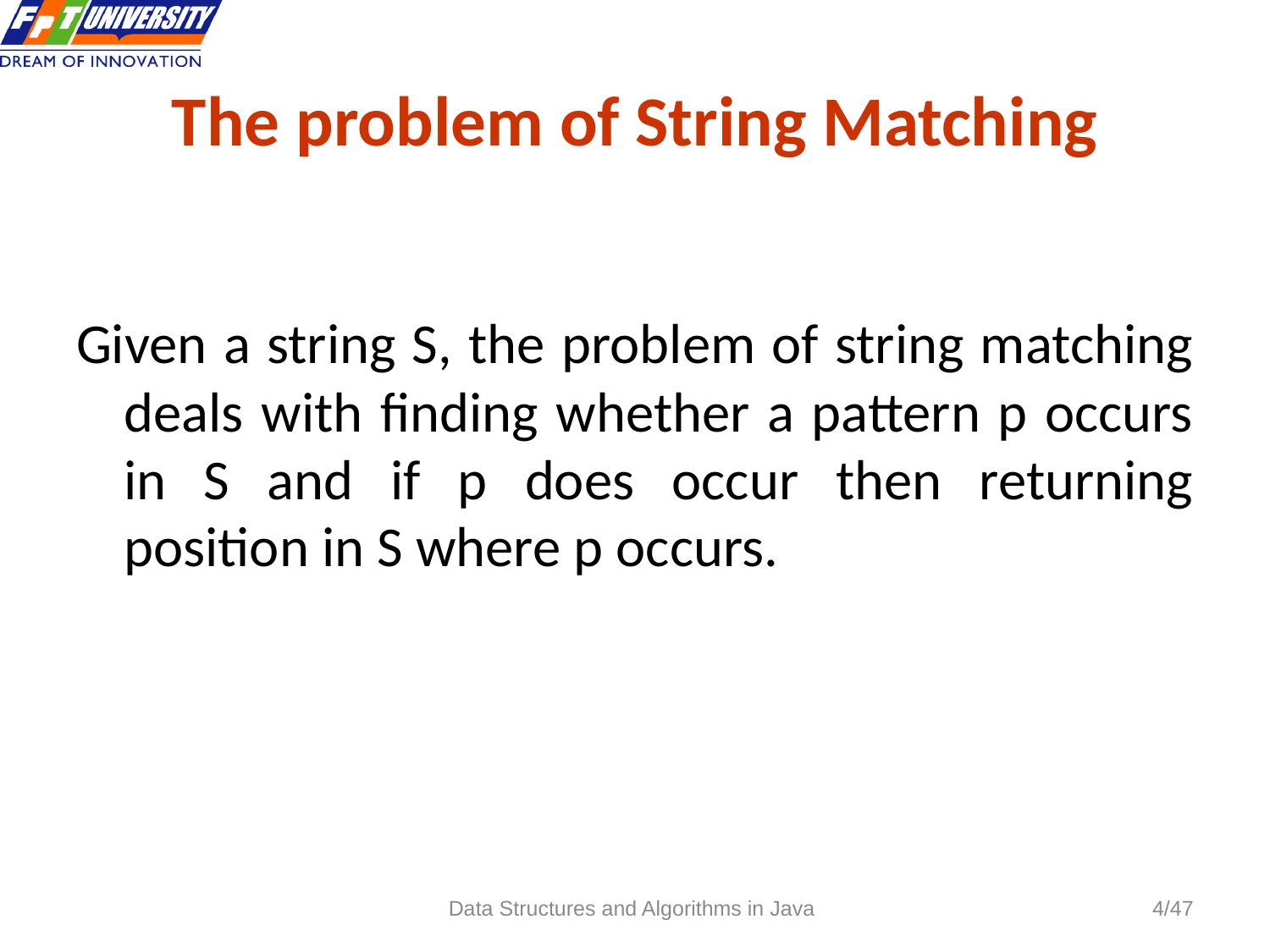

# The problem of String Matching

Given a string S, the problem of string matching deals with finding whether a pattern p occurs in S and if p does occur then returning position in S where p occurs.
Data Structures and Algorithms in Java
4/47